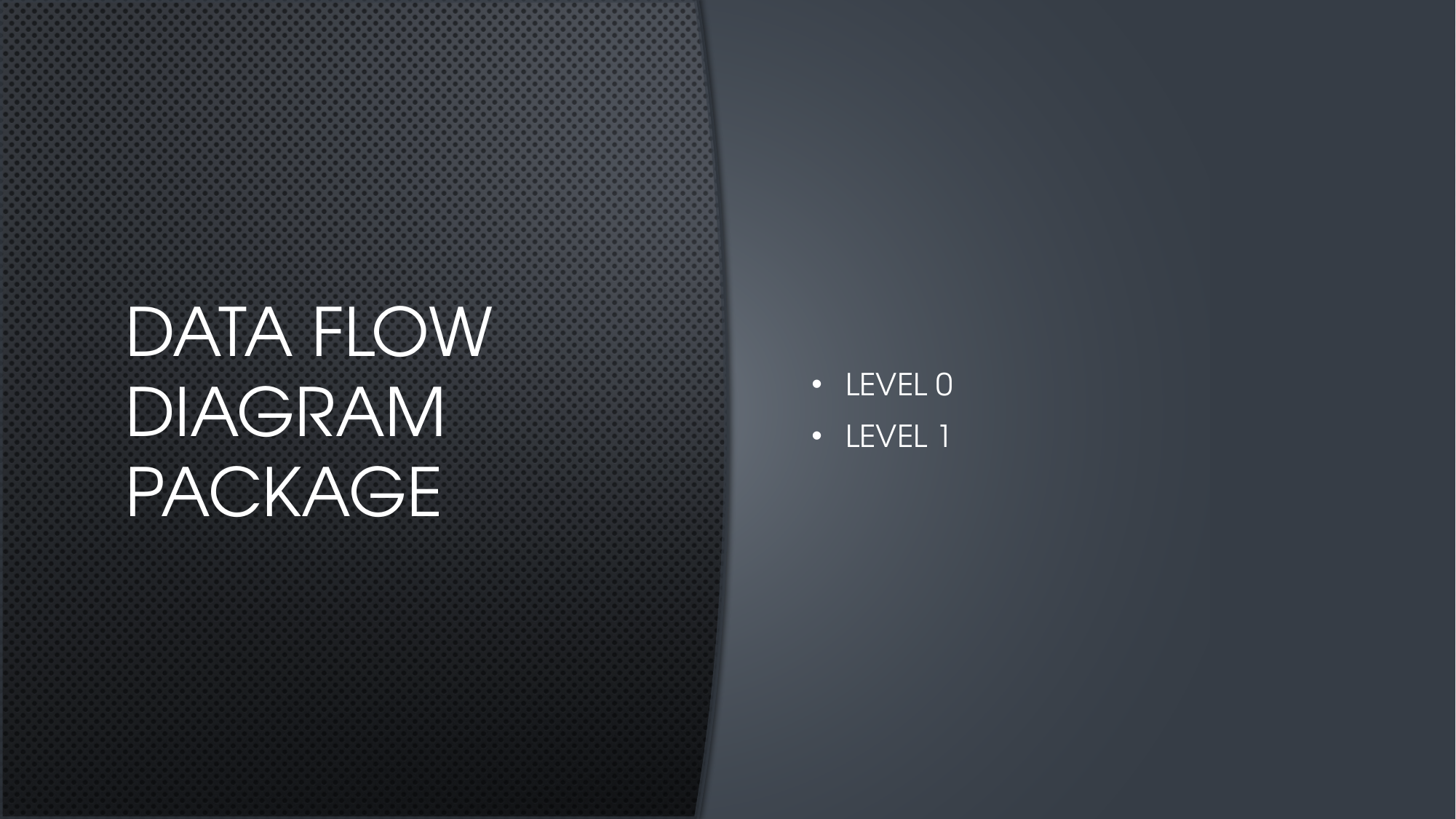

# Data flow diagram package
Level 0
Level 1